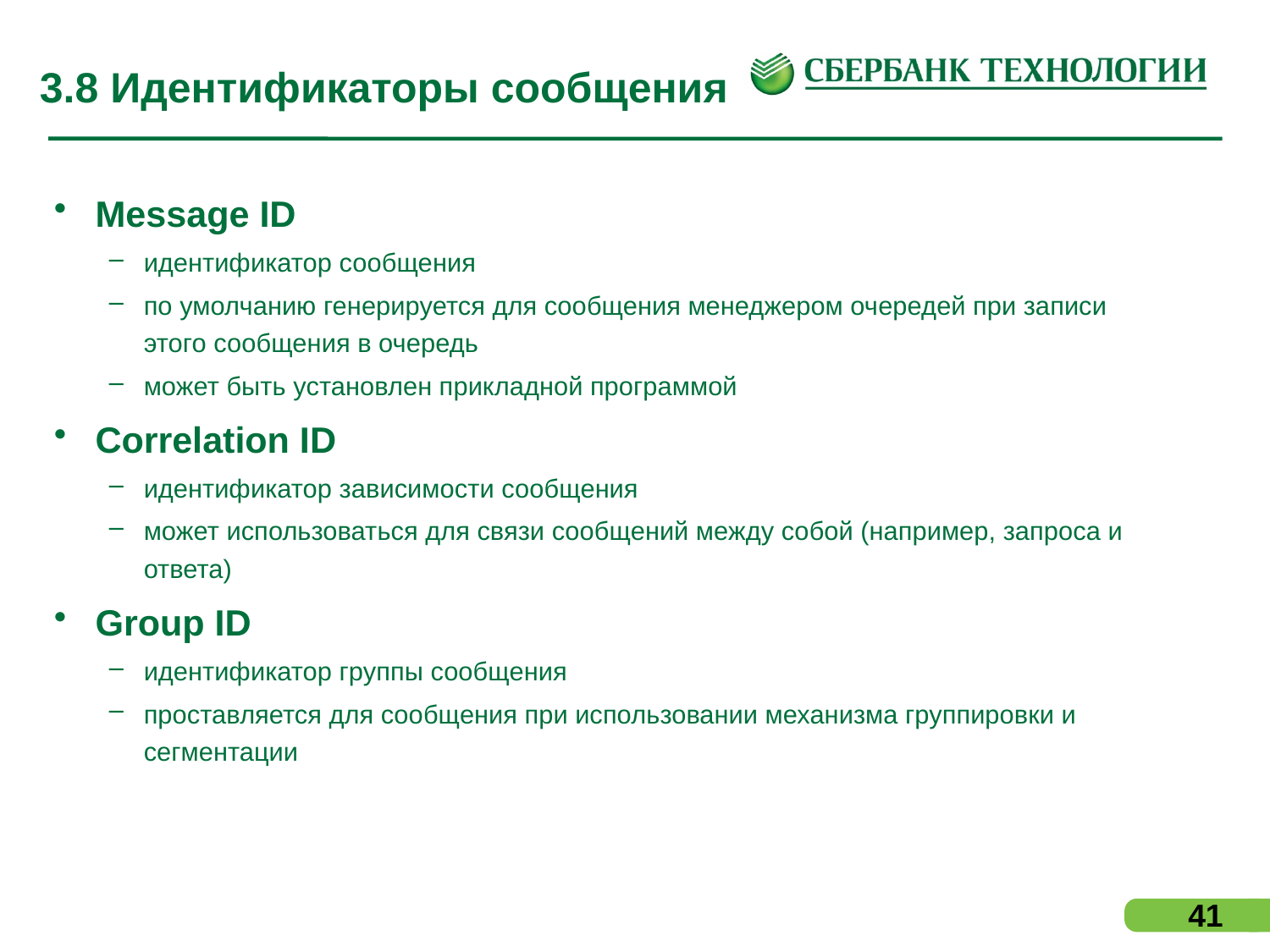

# 3.8 Идентификаторы сообщения
Message ID
идентификатор сообщения
по умолчанию генерируется для сообщения менеджером очередей при записи этого сообщения в очередь
может быть установлен прикладной программой
Correlation ID
идентификатор зависимости сообщения
может использоваться для связи сообщений между собой (например, запроса и ответа)
Group ID
идентификатор группы сообщения
проставляется для сообщения при использовании механизма группировки и сегментации